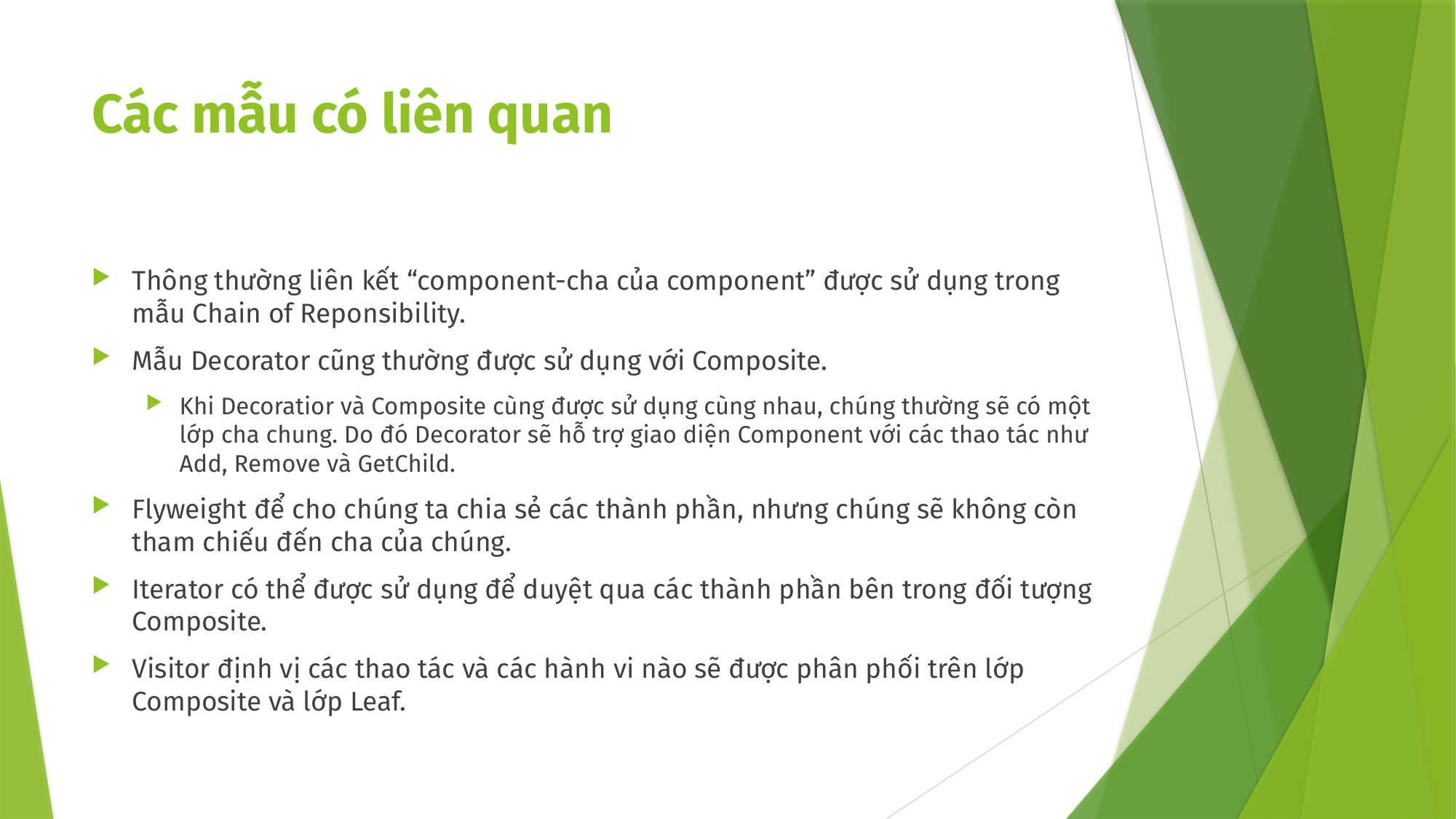

# Các mẫu có liên quan
Thông thường liên kết “component-cha của component” được sử dụng trong mẫu Chain of Reponsibility.
Mẫu Decorator cũng thường được sử dụng với Composite.
Khi Decoratior và Composite cùng được sử dụng cùng nhau, chúng thường sẽ có một lớp cha chung. Do đó Decorator sẽ hỗ trợ giao diện Component với các thao tác như Add, Remove và GetChild.
Flyweight để cho chúng ta chia sẻ các thành phần, nhưng chúng sẽ không còn tham chiếu đến cha của chúng.
Iterator có thể được sử dụng để duyệt qua các thành phần bên trong đối tượng Composite.
Visitor định vị các thao tác và các hành vi nào sẽ được phân phối trên lớp Composite và lớp Leaf.